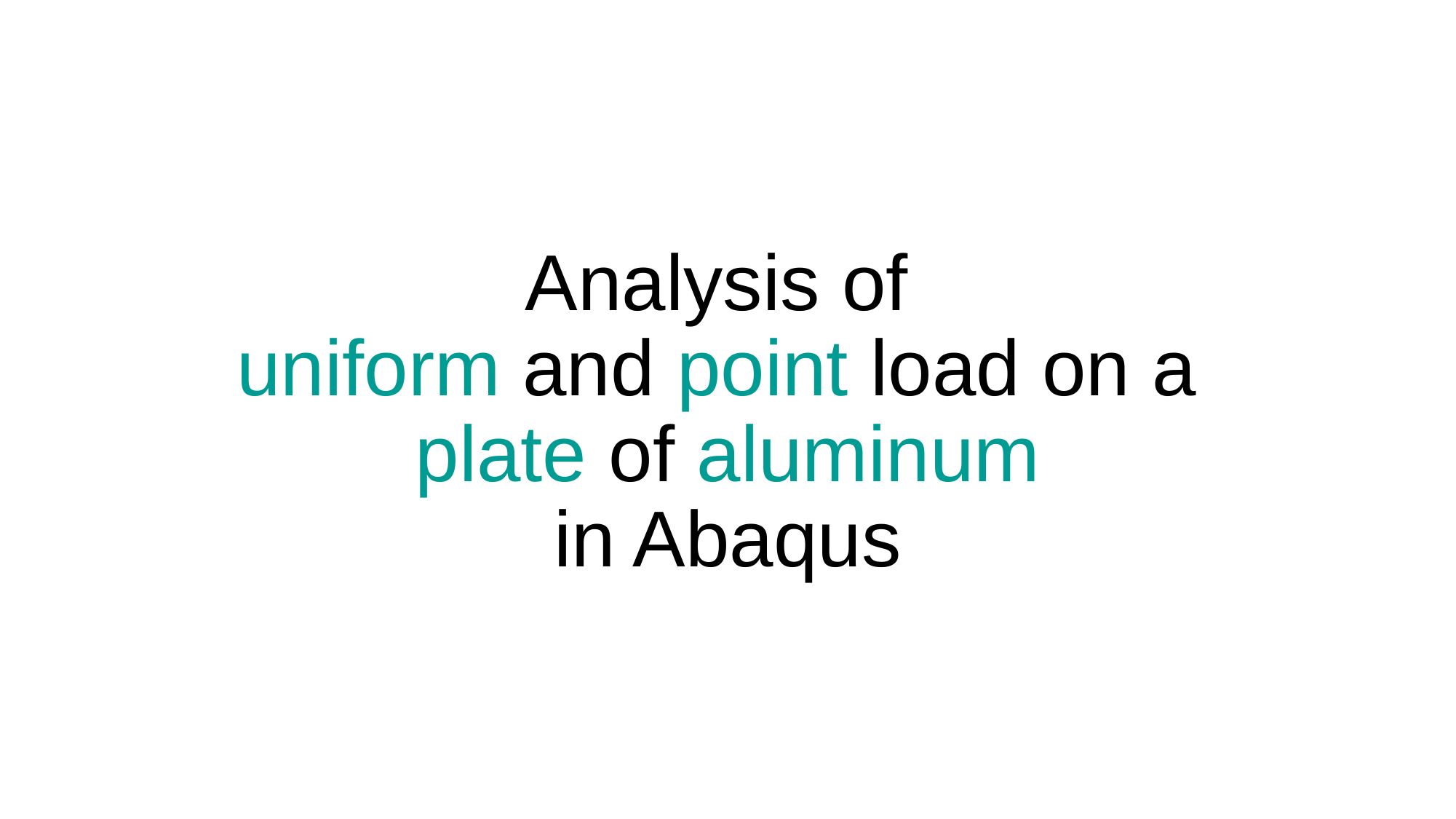

# Analysis of uniform and point load on a plate of aluminum in Abaqus